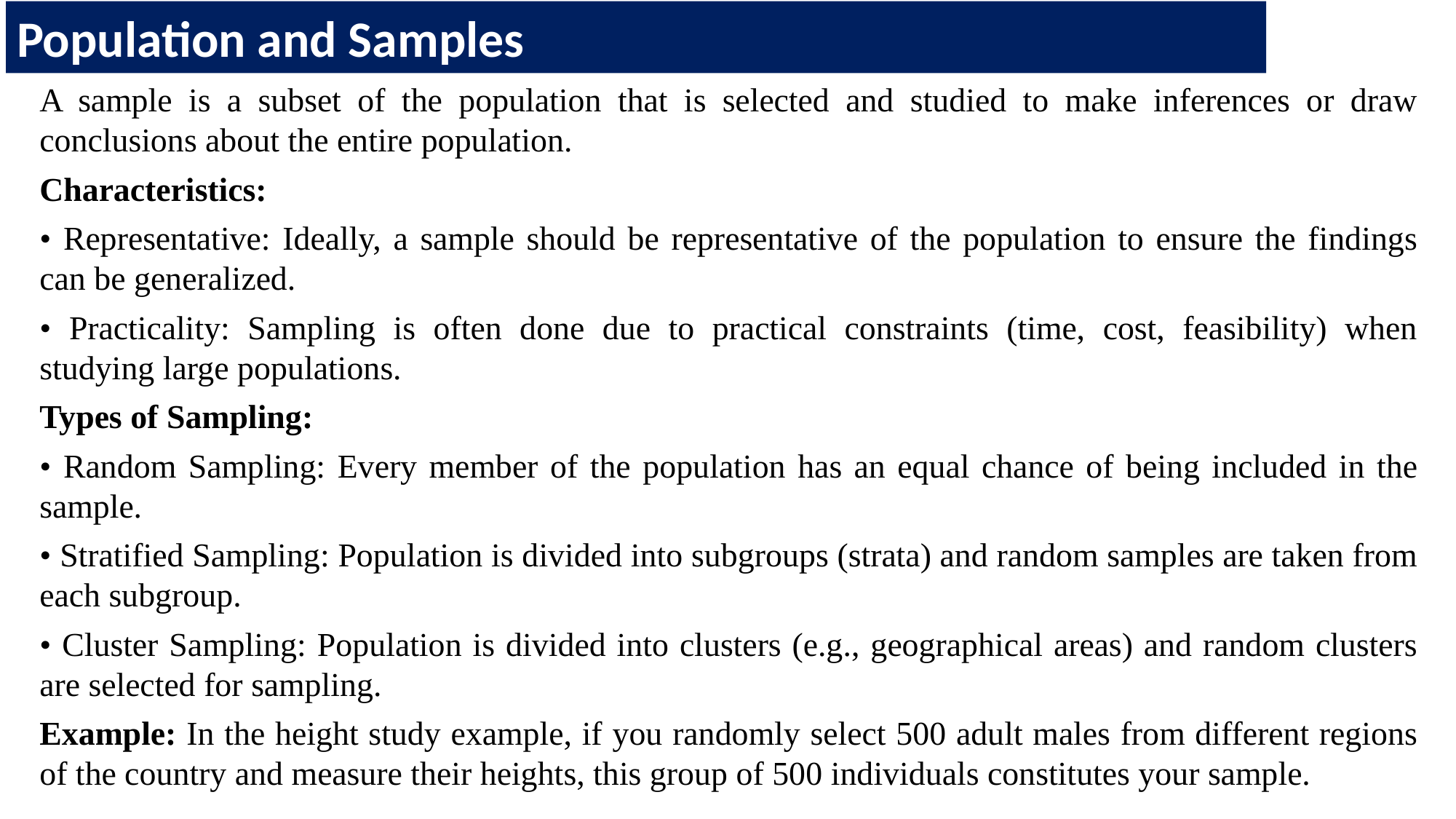

Population and Samples
A sample is a subset of the population that is selected and studied to make inferences or draw conclusions about the entire population.
Characteristics:
• Representative: Ideally, a sample should be representative of the population to ensure the findings can be generalized.
• Practicality: Sampling is often done due to practical constraints (time, cost, feasibility) when studying large populations.
Types of Sampling:
• Random Sampling: Every member of the population has an equal chance of being included in the sample.
• Stratified Sampling: Population is divided into subgroups (strata) and random samples are taken from each subgroup.
• Cluster Sampling: Population is divided into clusters (e.g., geographical areas) and random clusters are selected for sampling.
Example: In the height study example, if you randomly select 500 adult males from different regions of the country and measure their heights, this group of 500 individuals constitutes your sample.